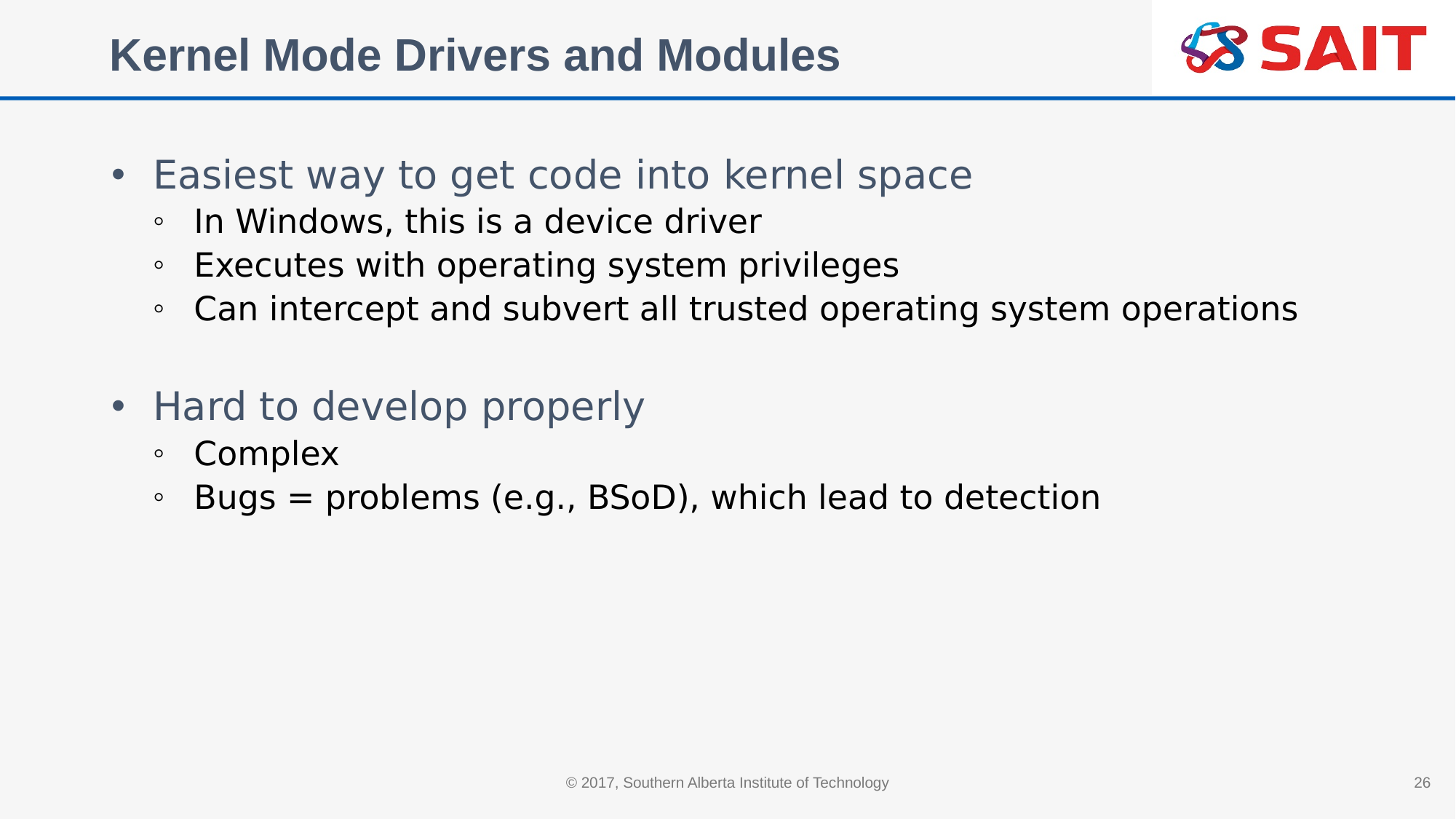

# Kernel Mode Drivers and Modules
Easiest way to get code into kernel space
In Windows, this is a device driver
Executes with operating system privileges
Can intercept and subvert all trusted operating system operations

Hard to develop properly
Complex
Bugs = problems (e.g., BSoD), which lead to detection